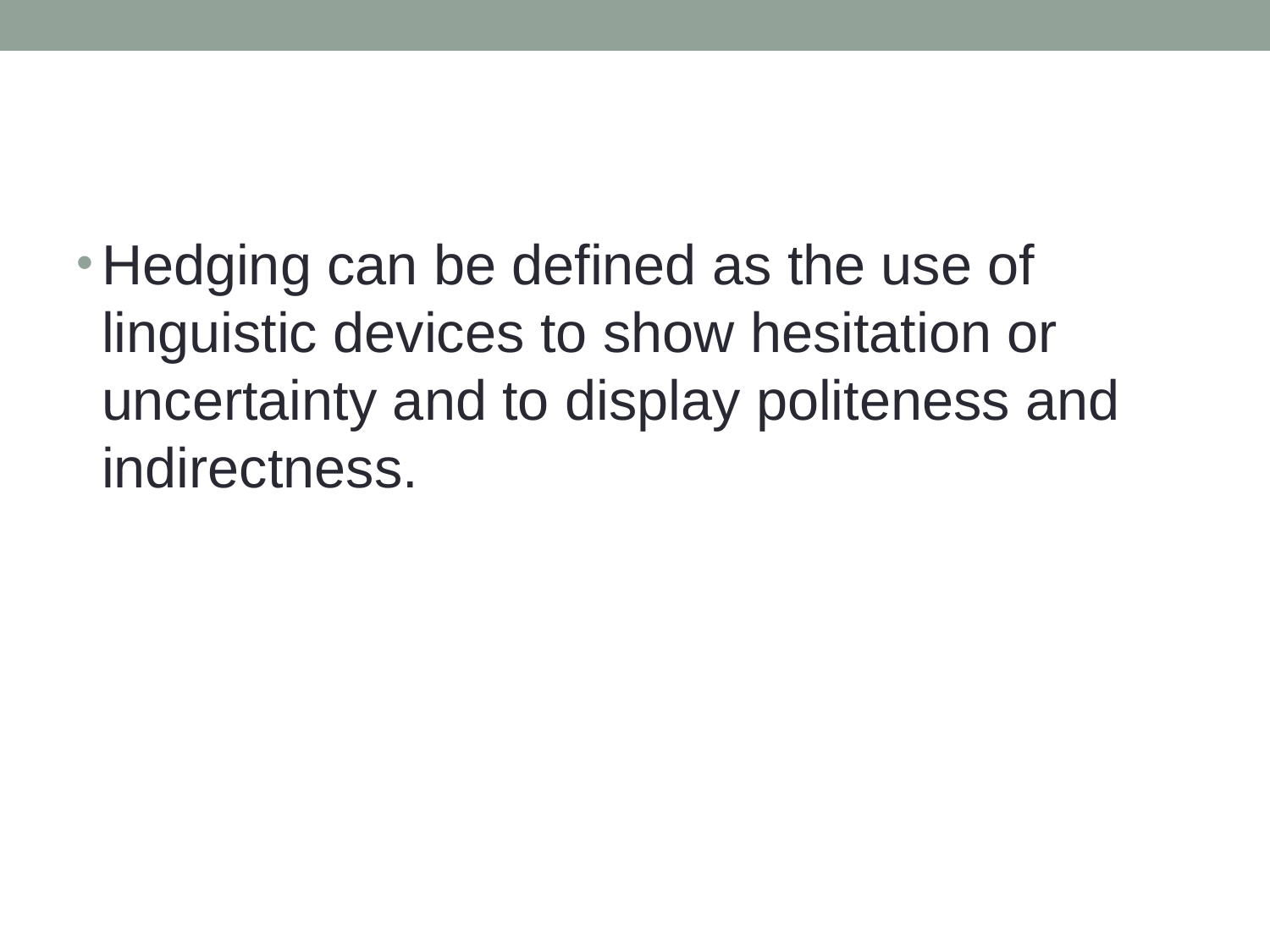

#
Hedging can be defined as the use of linguistic devices to show hesitation or uncertainty and to display politeness and indirectness.